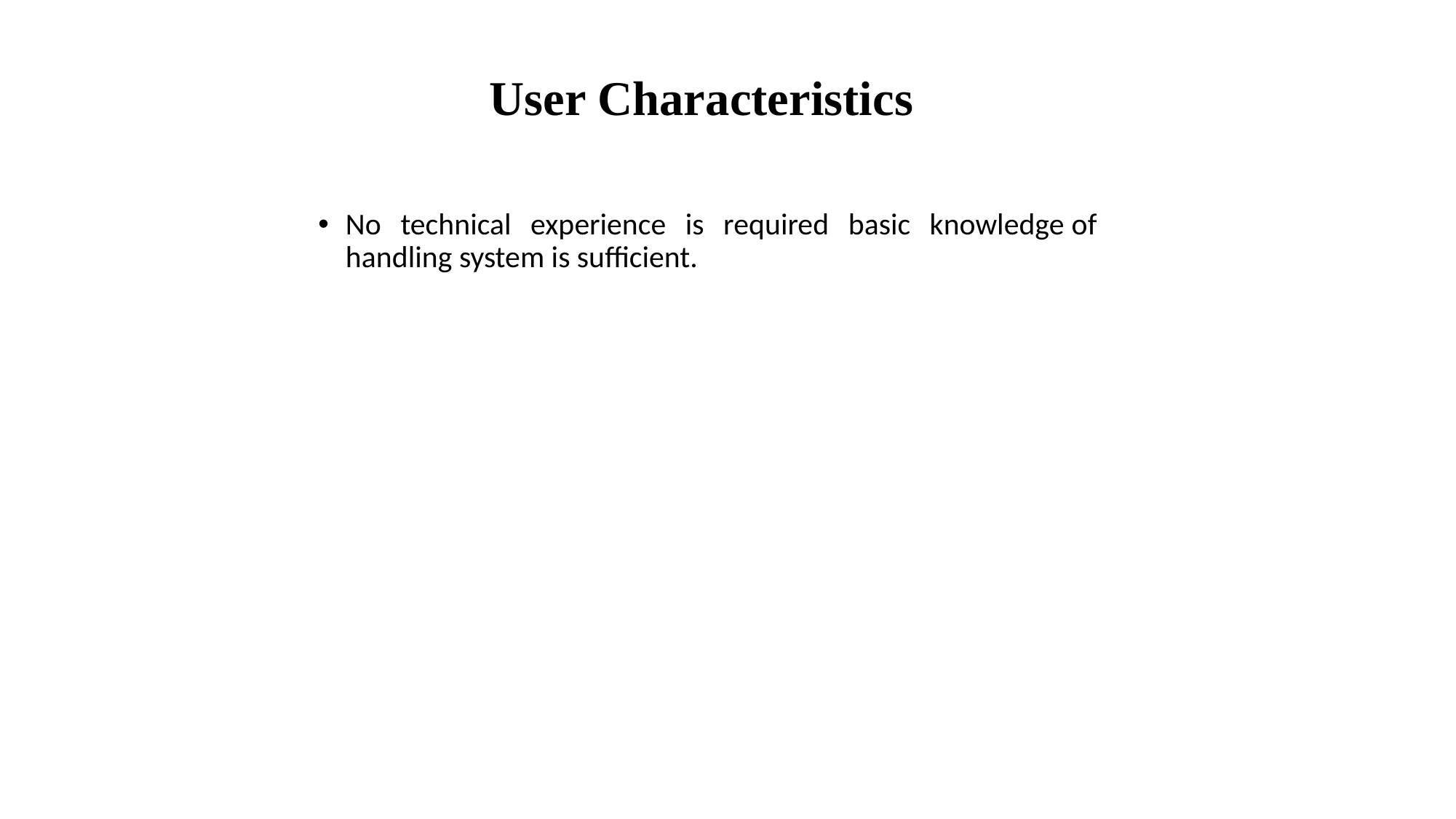

# User Characteristics
No technical experience is required basic knowledge of handling system is sufficient.